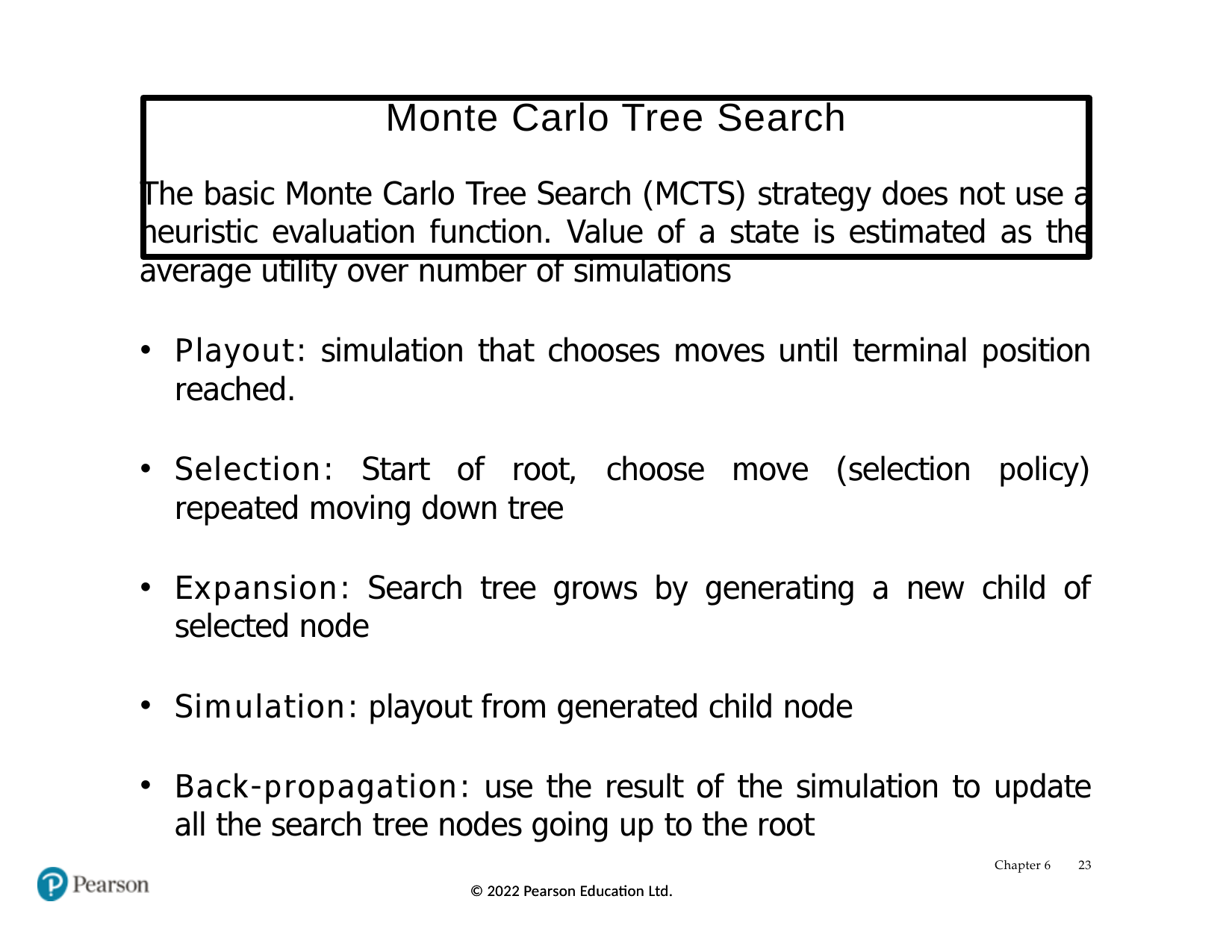

# Monte Carlo Tree Search
The basic Monte Carlo Tree Search (MCTS) strategy does not use a heuristic evaluation function. Value of a state is estimated as the average utility over number of simulations

Playout: simulation that chooses moves until terminal position reached.

Selection: Start of root, choose move (selection policy) repeated moving down tree

Expansion: Search tree grows by generating a new child of selected node

Simulation: playout from generated child node

Back-propagation: use the result of the simulation to update all the search tree nodes going up to the root
Chapter 6
23